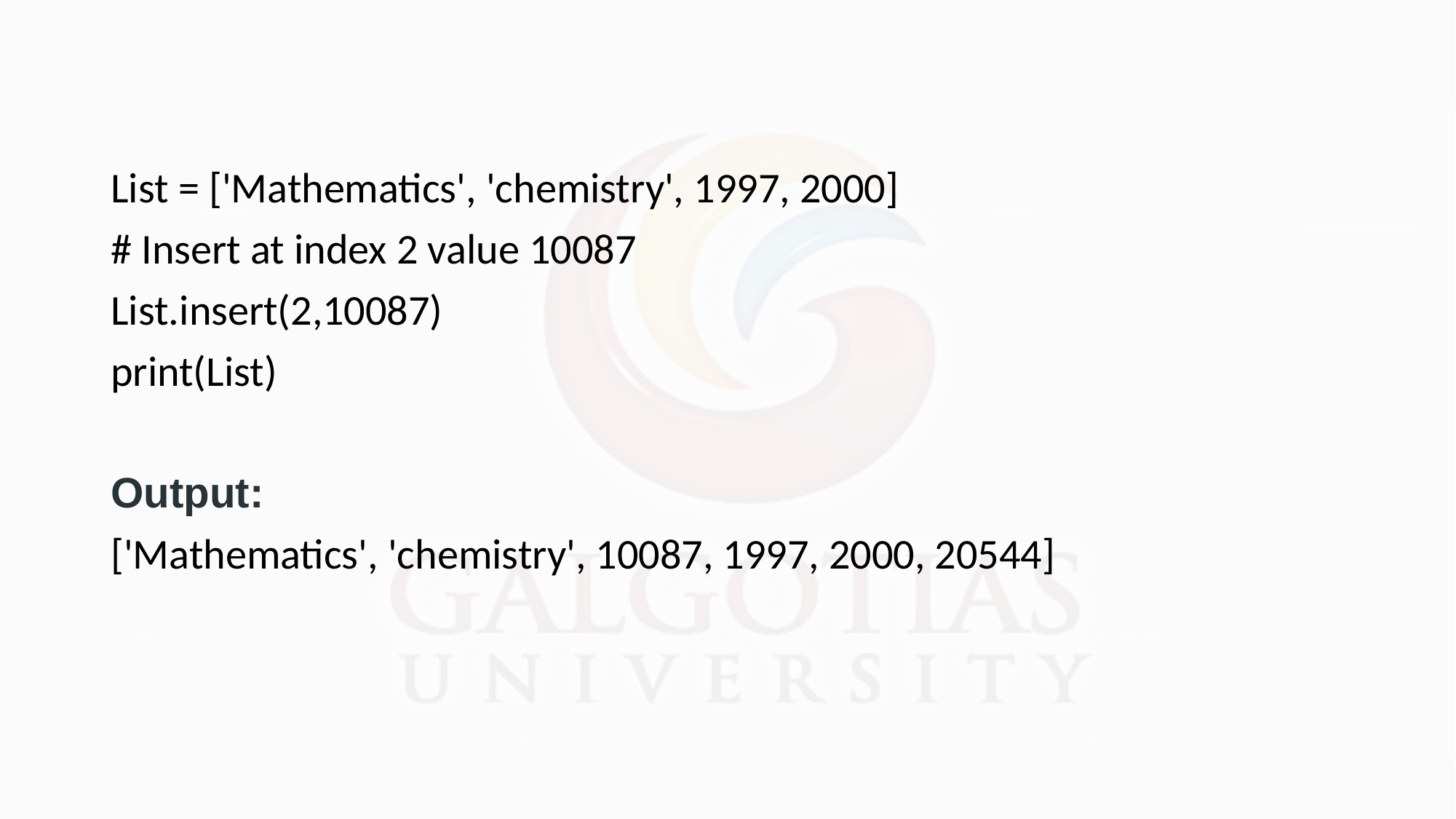

#
List = ['Mathematics', 'chemistry', 1997, 2000]
# Insert at index 2 value 10087
List.insert(2,10087)
print(List)

Output:
['Mathematics', 'chemistry', 10087, 1997, 2000, 20544]